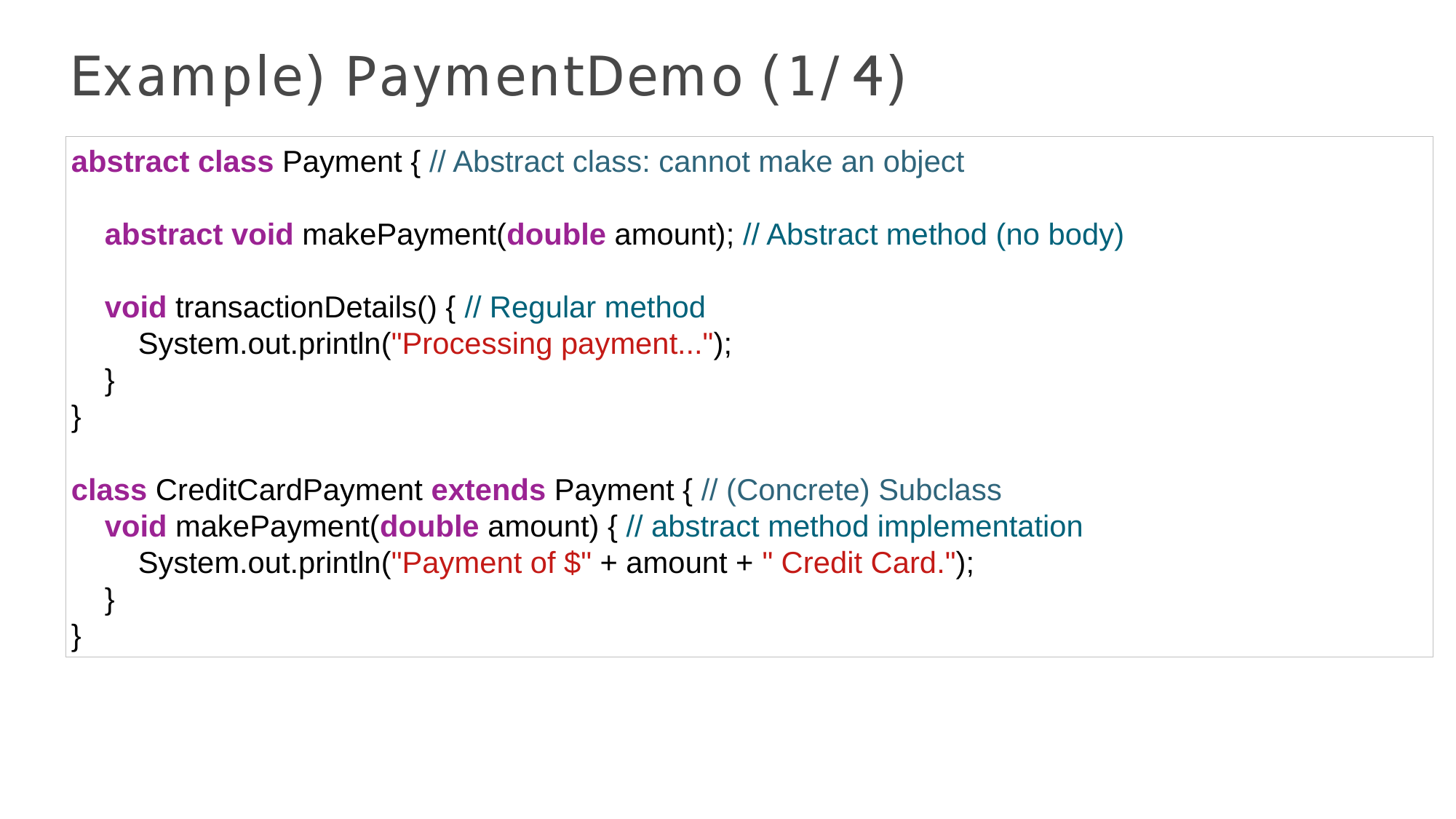

# Example) PaymentDemo (1/4)
abstract class Payment { // Abstract class: cannot make an object

    abstract void makePayment(double amount); // Abstract method (no body)

    void transactionDetails() { // Regular method
        System.out.println("Processing payment...");
    }
}

class CreditCardPayment extends Payment { // (Concrete) Subclass
    void makePayment(double amount) { // abstract method implementation
        System.out.println("Payment of $" + amount + " Credit Card.");
    }
}
3